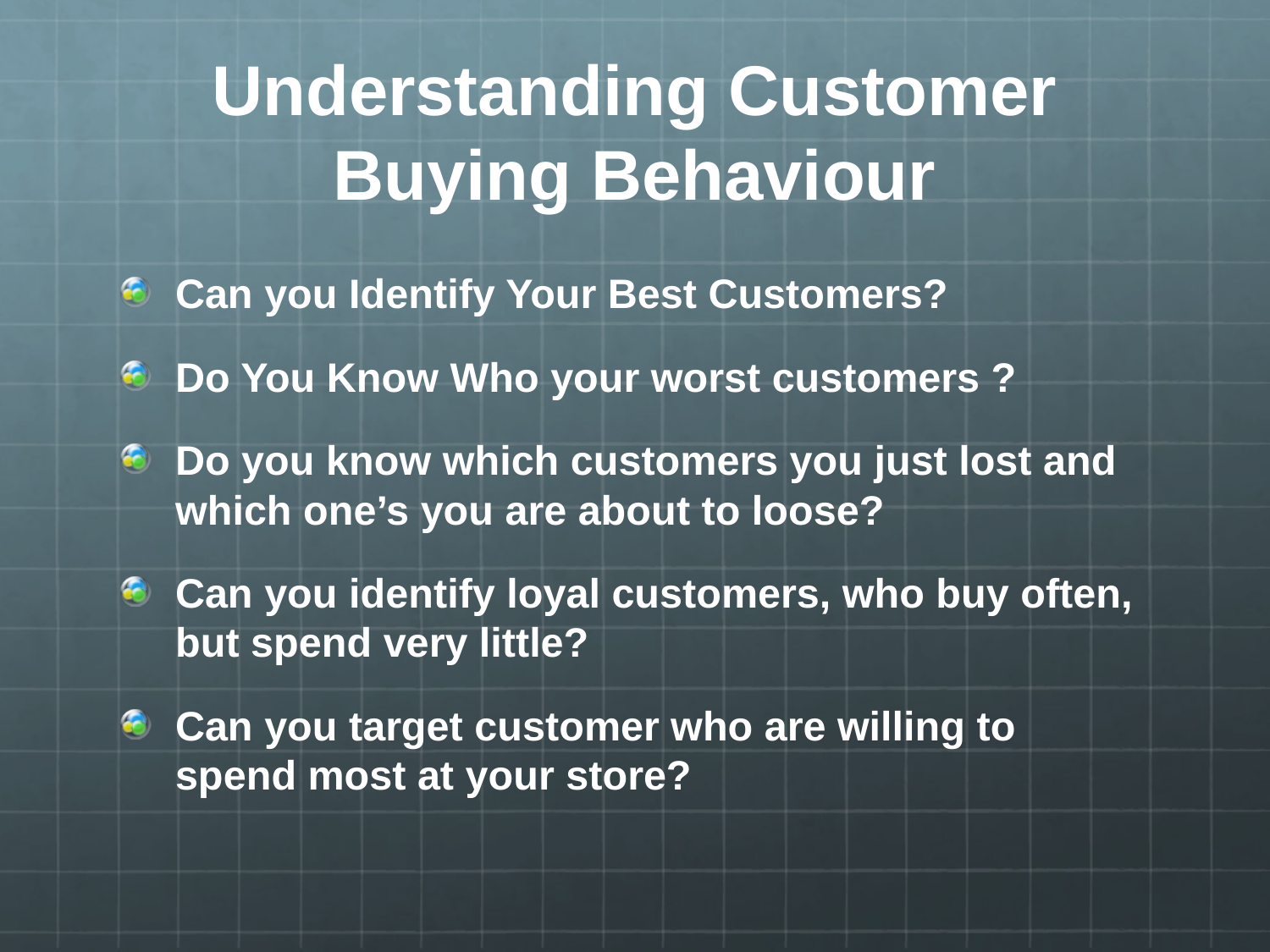

# Understanding Customer Buying Behaviour
Can you Identify Your Best Customers?
Do You Know Who your worst customers ?
Do you know which customers you just lost and which one’s you are about to loose?
Can you identify loyal customers, who buy often, but spend very little?
Can you target customer who are willing to spend most at your store?